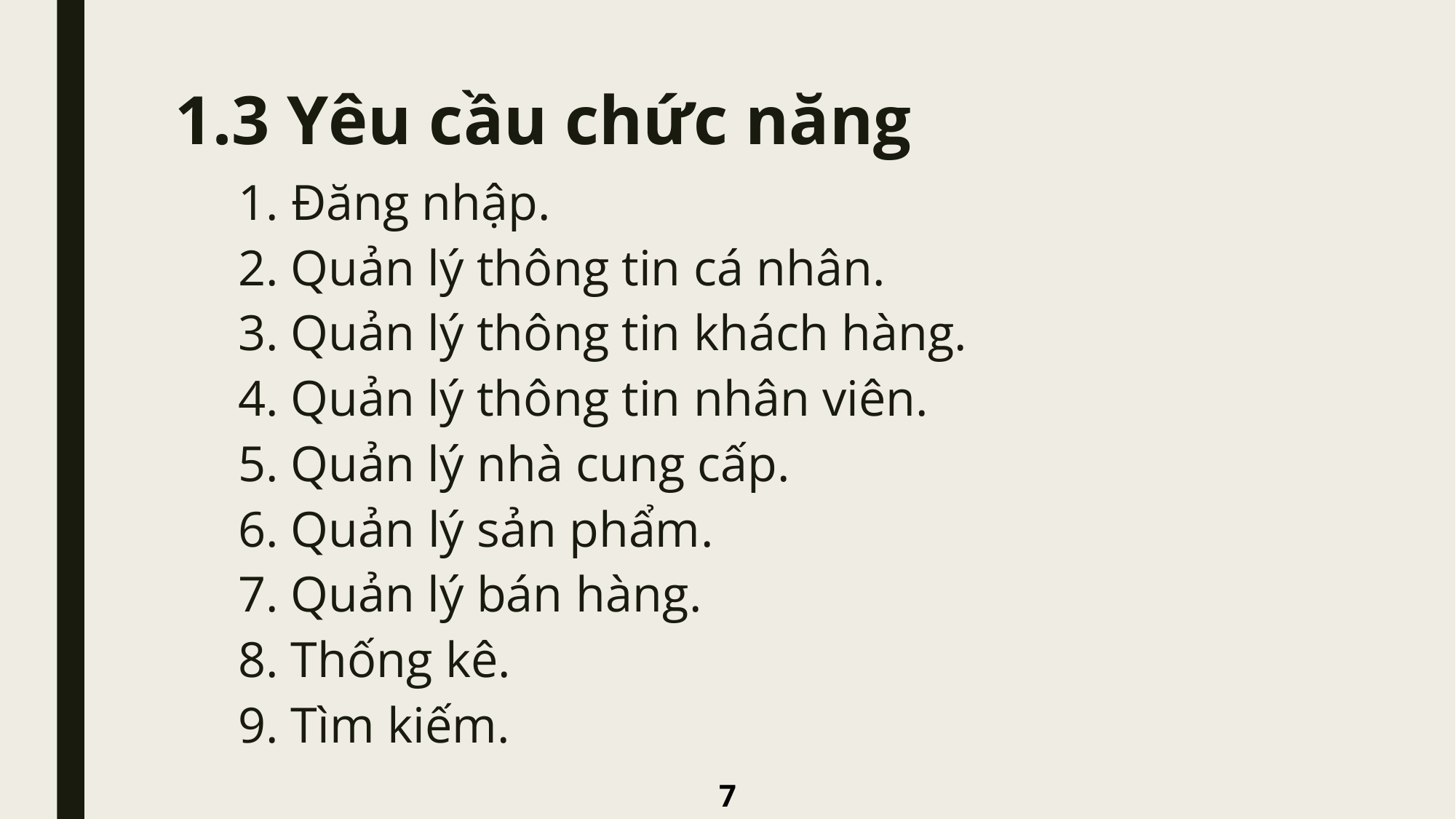

# 1.3 Yêu cầu chức năng
1. Đăng nhập.
2. Quản lý thông tin cá nhân.
3. Quản lý thông tin khách hàng.
4. Quản lý thông tin nhân viên.
5. Quản lý nhà cung cấp.
6. Quản lý sản phẩm.
7. Quản lý bán hàng.
8. Thống kê.
9. Tìm kiếm.

7